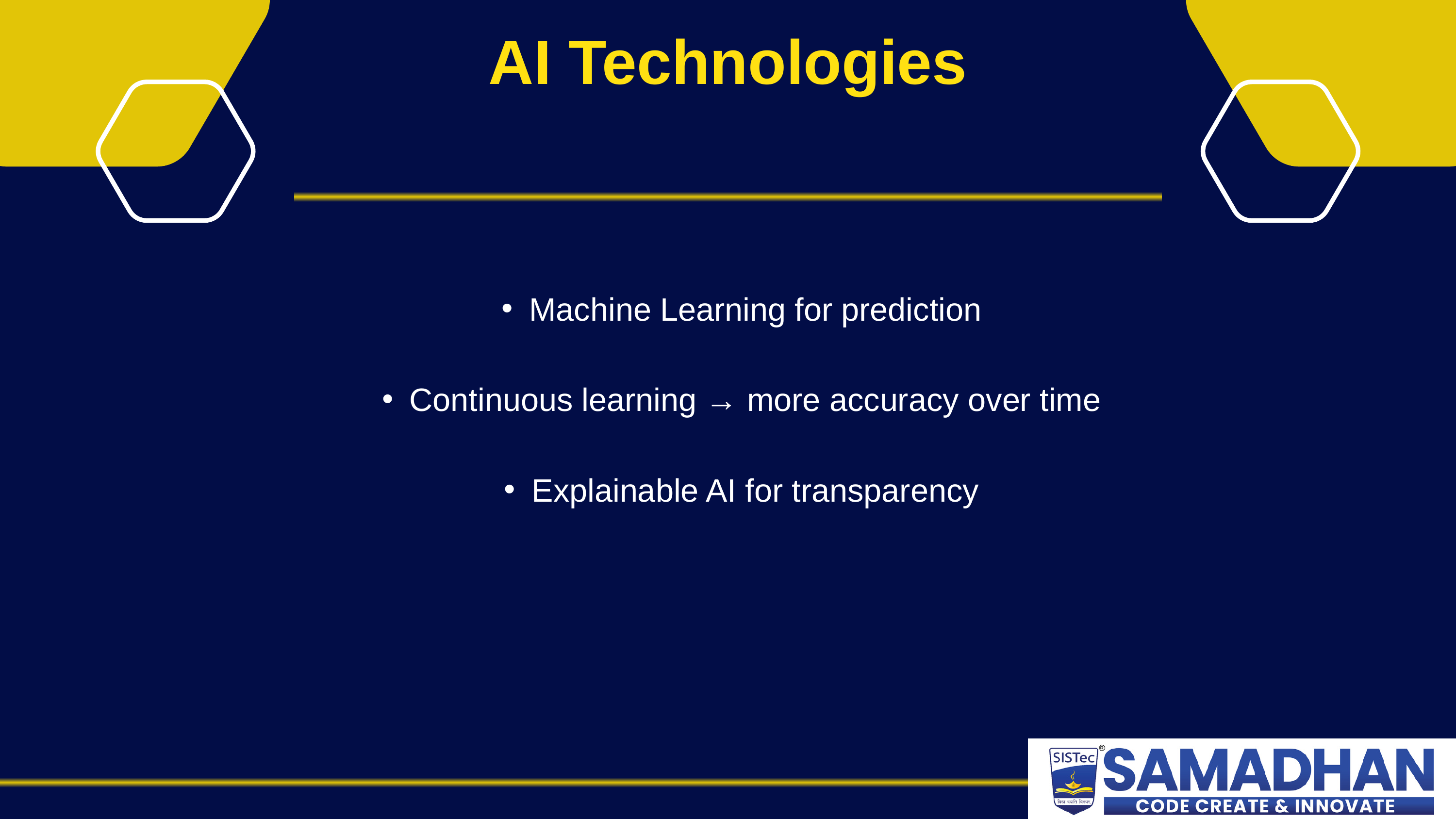

AI Technologies

Machine Learning for prediction

Continuous learning → more accuracy over time

Explainable AI for transparency